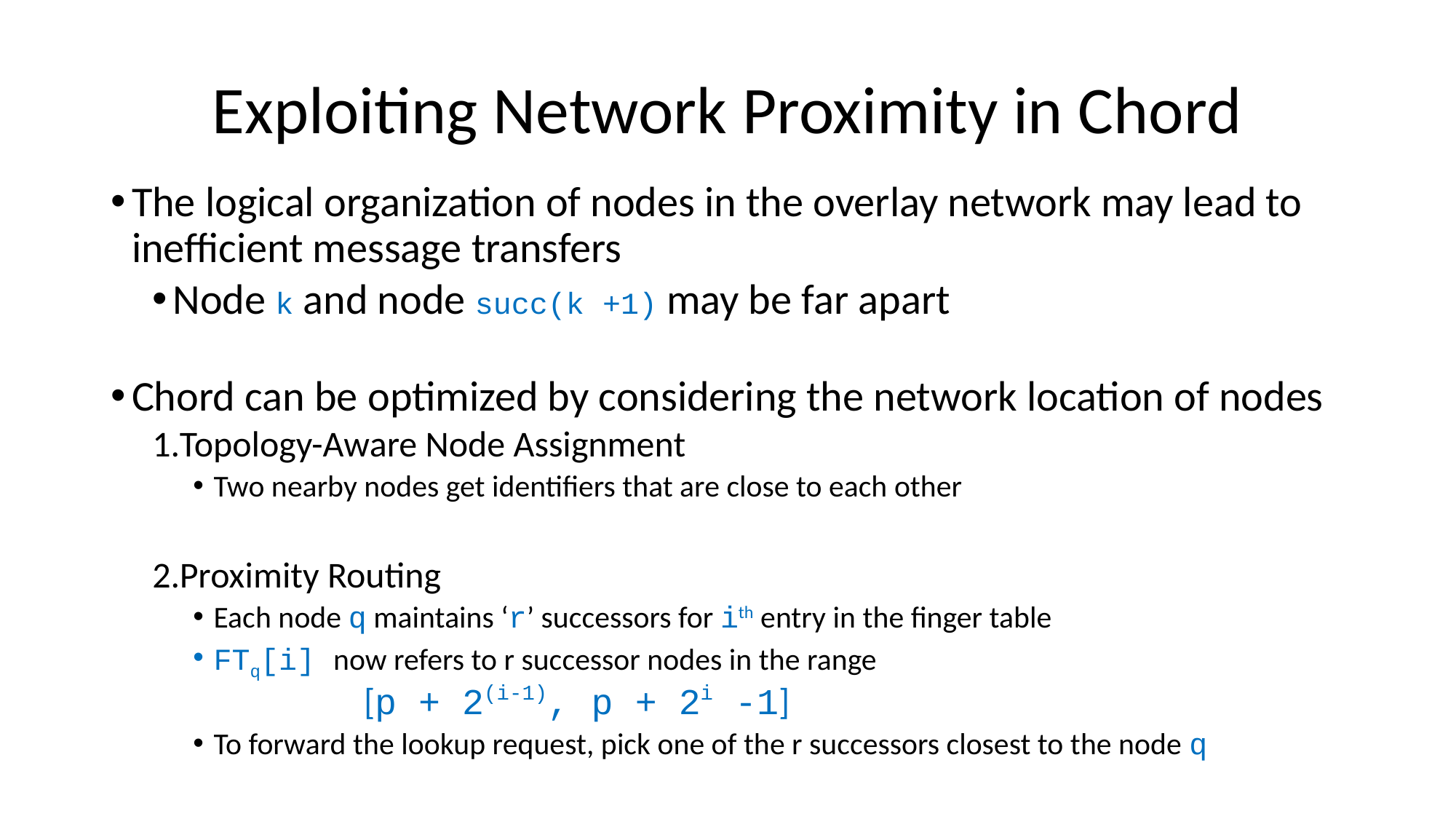

# Exploiting Network Proximity in Chord
The logical organization of nodes in the overlay network may lead to inefficient message transfers
Node k and node succ(k +1) may be far apart

Chord can be optimized by considering the network location of nodes
Topology-Aware Node Assignment
Two nearby nodes get identifiers that are close to each other

Proximity Routing
Each node q maintains ‘r’ successors for ith entry in the finger table
FTq[i] now refers to r successor nodes in the range
		[p + 2(i-1), p + 2i -1]
To forward the lookup request, pick one of the r successors closest to the node q